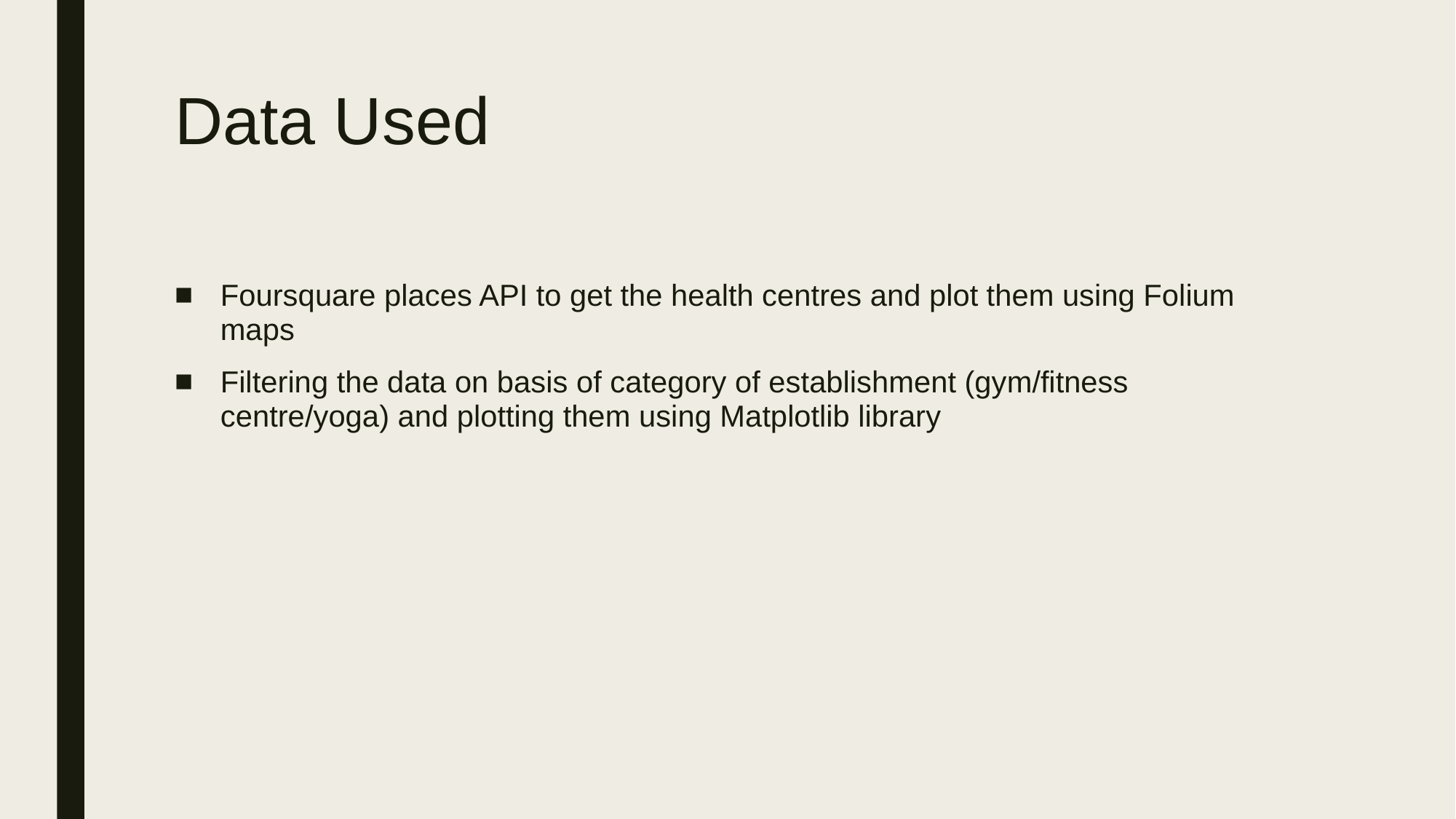

# Data Used
Foursquare places API to get the health centres and plot them using Folium maps
Filtering the data on basis of category of establishment (gym/fitness centre/yoga) and plotting them using Matplotlib library